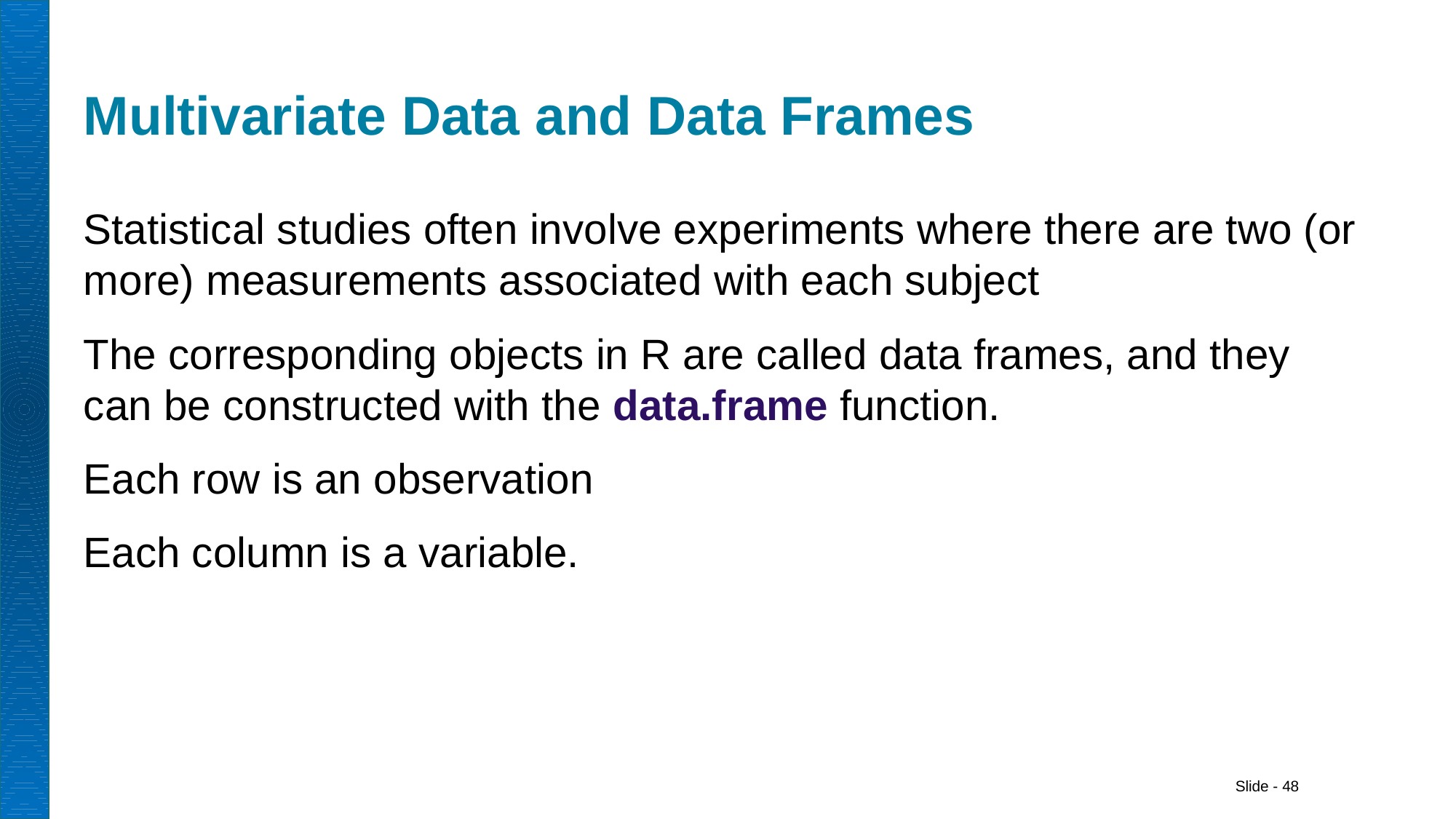

# Multivariate Data and Data Frames
Statistical studies often involve experiments where there are two (or more) measurements associated with each subject
The corresponding objects in R are called data frames, and they can be constructed with the data.frame function.
Each row is an observation
Each column is a variable.